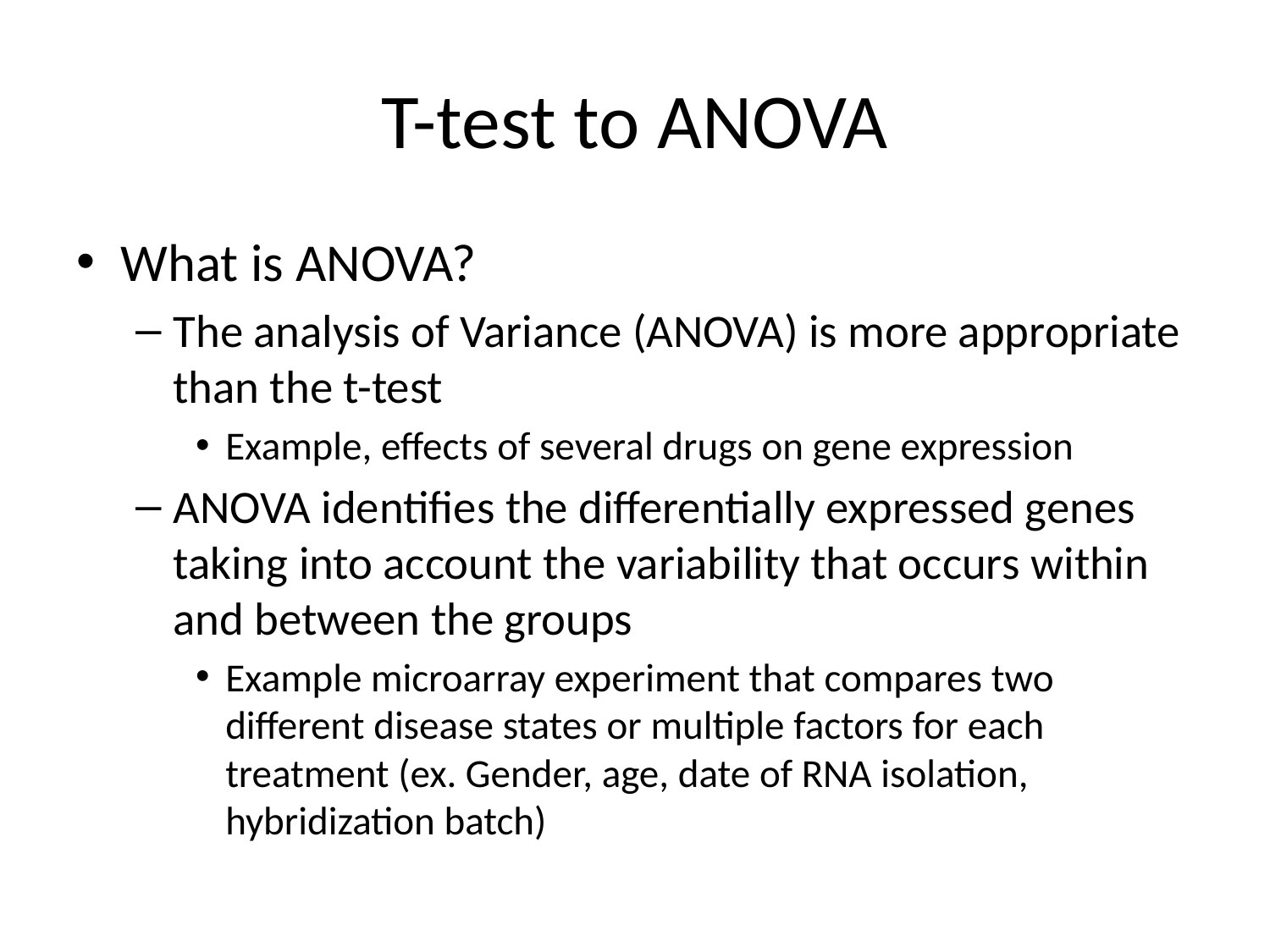

# T-test to ANOVA
What is ANOVA?
The analysis of Variance (ANOVA) is more appropriate than the t-test
Example, effects of several drugs on gene expression
ANOVA identifies the differentially expressed genes taking into account the variability that occurs within and between the groups
Example microarray experiment that compares two different disease states or multiple factors for each treatment (ex. Gender, age, date of RNA isolation, hybridization batch)